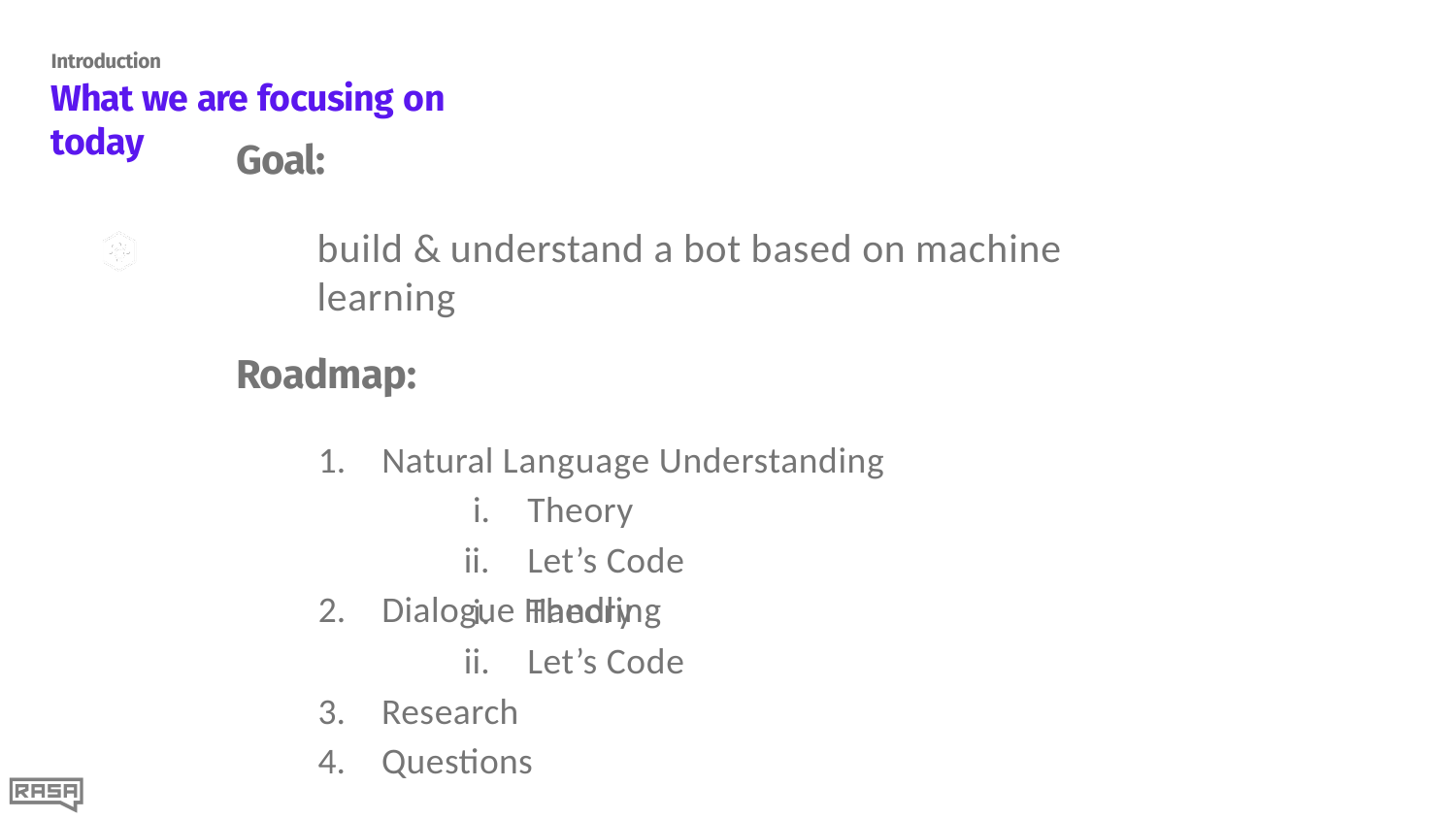

Introduction
# What we are focusing on today
Goal:
build & understand a bot based on machine learning
Roadmap:
Natural Language Understanding
Theory
Let’s Code
Dialogue Handling

i.
ii.
Research
Questions
Theory  Let’s Code